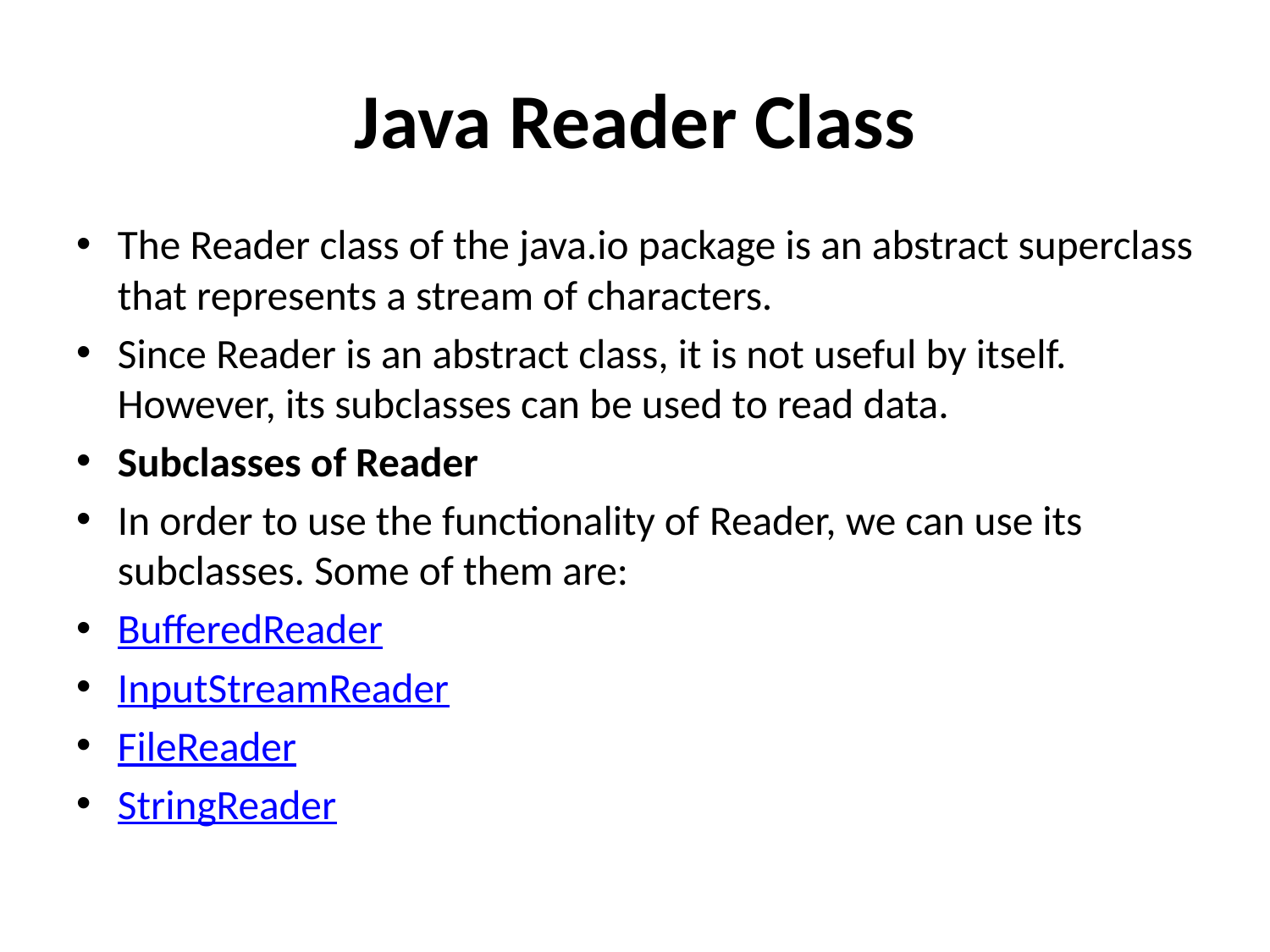

# Java Reader Class
The Reader class of the java.io package is an abstract superclass that represents a stream of characters.
Since Reader is an abstract class, it is not useful by itself. However, its subclasses can be used to read data.
Subclasses of Reader
In order to use the functionality of Reader, we can use its subclasses. Some of them are:
BufferedReader
InputStreamReader
FileReader
StringReader